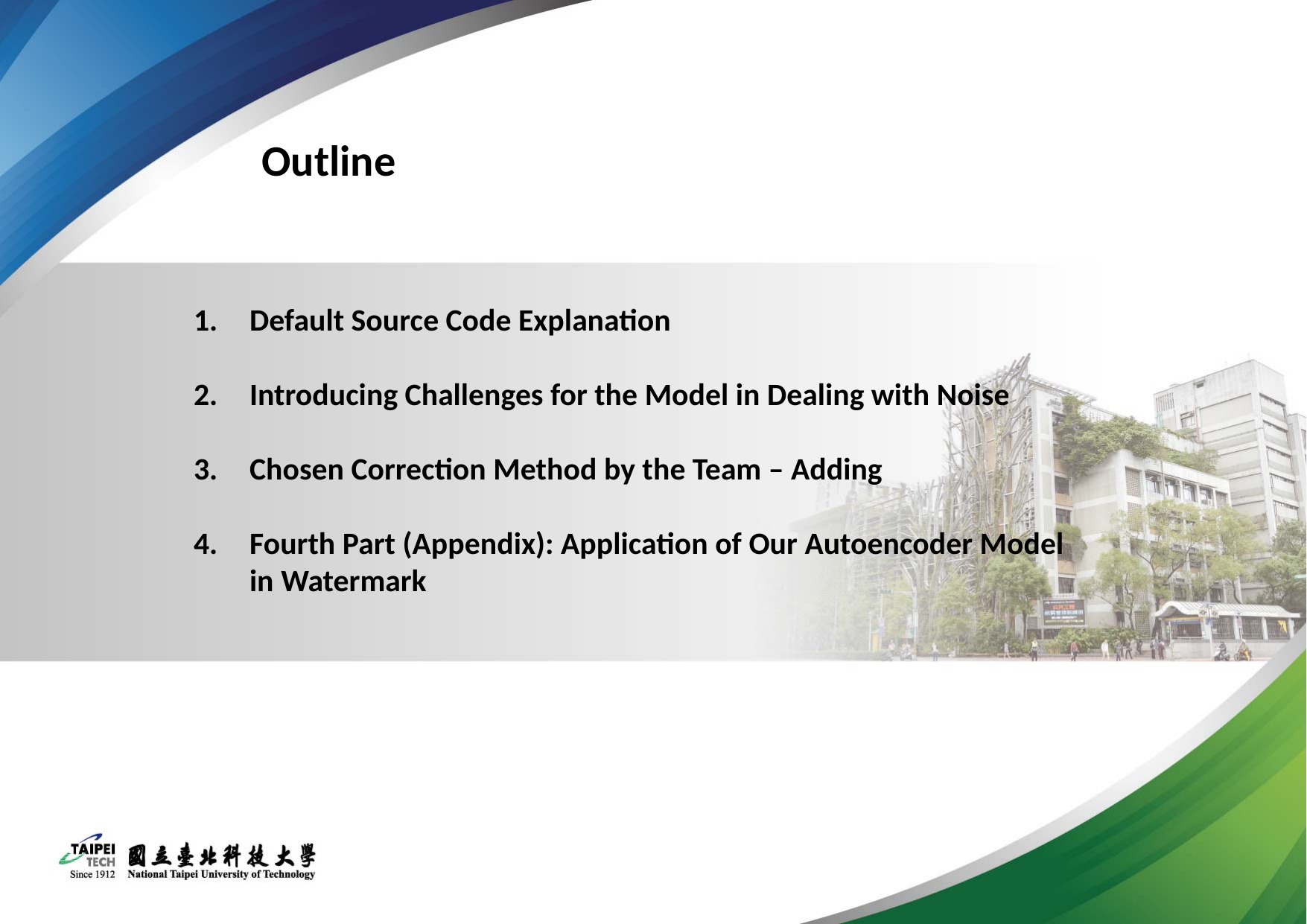

Outline
Default Source Code Explanation

Introducing Challenges for the Model in Dealing with Noise

Chosen Correction Method by the Team – Adding

Fourth Part (Appendix): Application of Our Autoencoder Model in Watermark